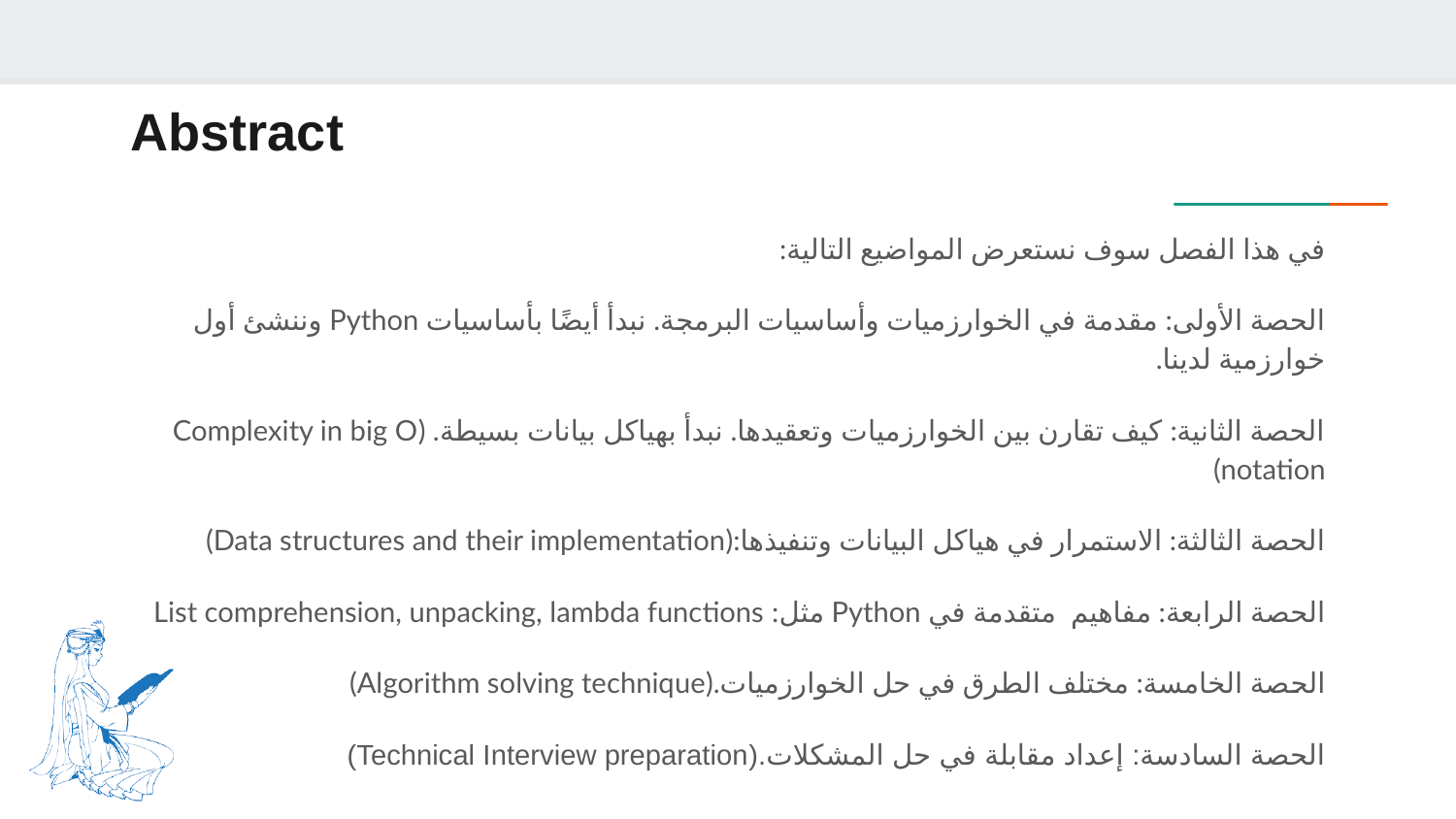

# Abstract
في هذا الفصل سوف نستعرض المواضيع التالية:
الحصة الأولى: مقدمة في الخوارزميات وأساسيات البرمجة. نبدأ أيضًا بأساسيات Python وننشئ أول خوارزمية لدينا.
الحصة الثانية: كيف تقارن بين الخوارزميات وتعقيدها. نبدأ بهياكل بيانات بسيطة. (Complexity in big O notation)
الحصة الثالثة: الاستمرار في هياكل البيانات وتنفيذها:(Data structures and their implementation)
الحصة الرابعة: مفاهيم  متقدمة في Python مثل: List comprehension, unpacking, lambda functions
الحصة الخامسة: مختلف الطرق في حل الخوارزميات.(Algorithm solving technique)
الحصة السادسة: إعداد مقابلة في حل المشكلات.(Technical Interview preparation)